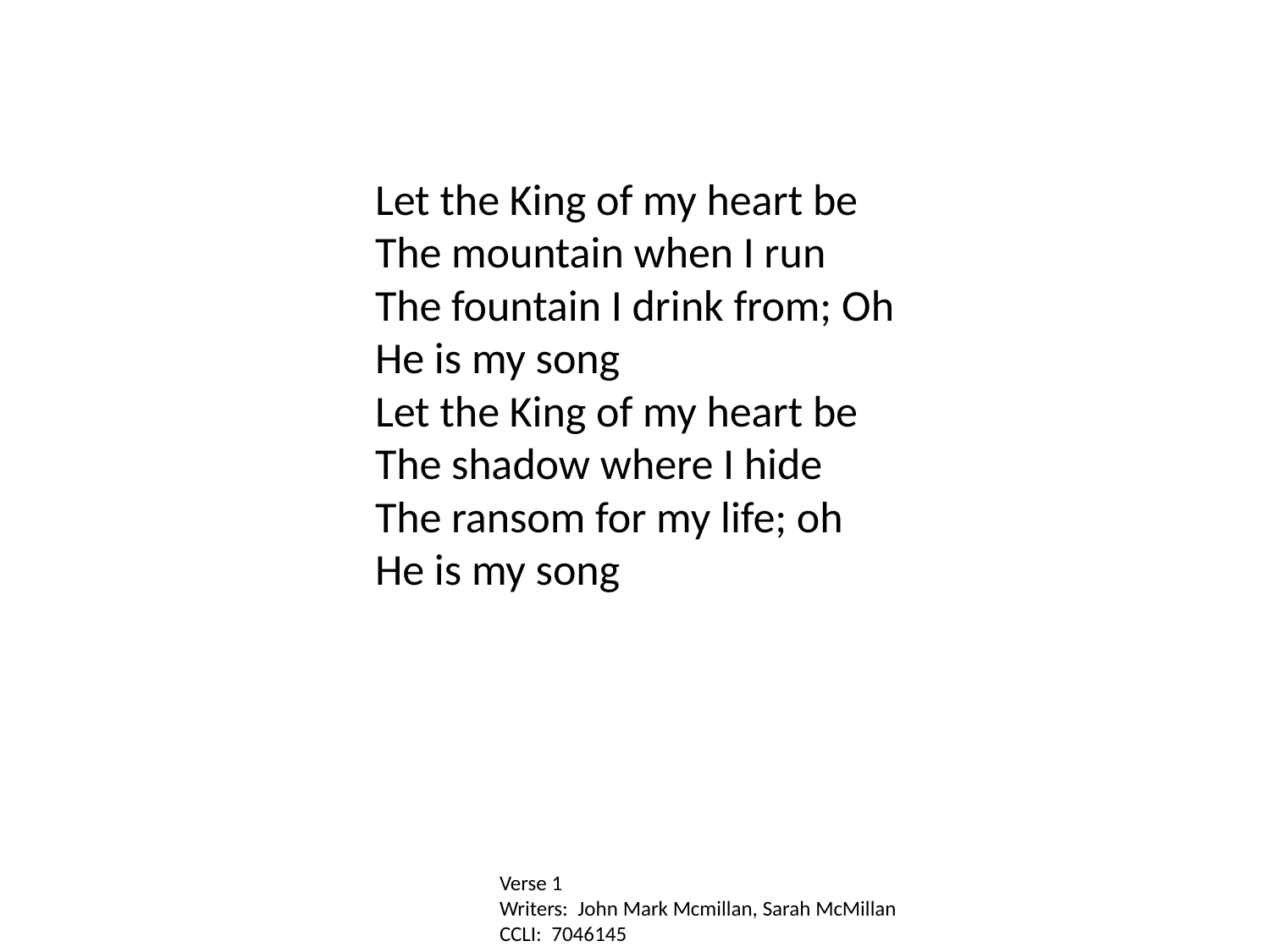

Let the King of my heart be
The mountain when I run
The fountain I drink from; Oh
He is my song
Let the King of my heart be
The shadow where I hide
The ransom for my life; oh
He is my song

Verse 1
Writers:  John Mark Mcmillan, Sarah McMillan
CCLI:  7046145